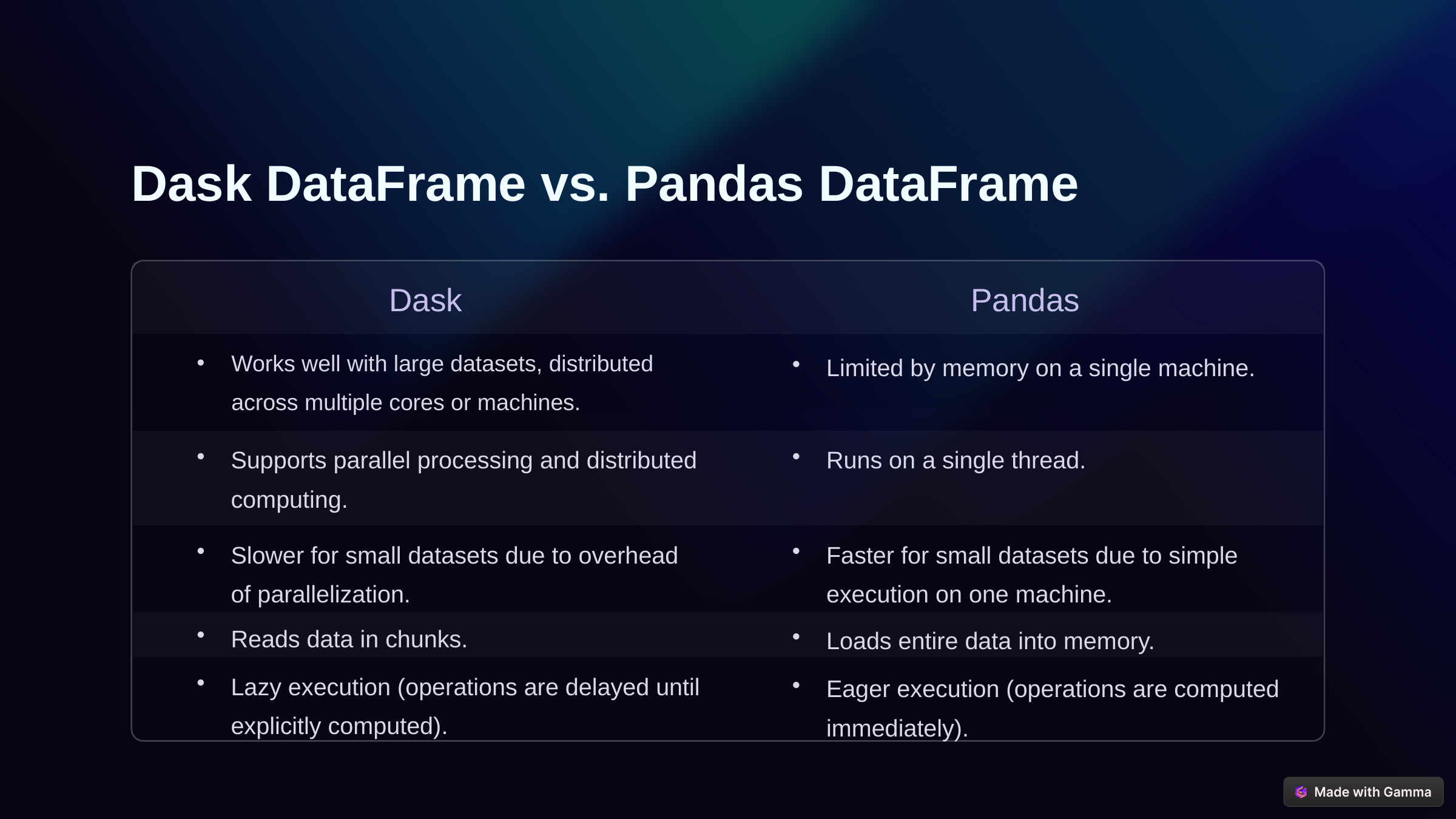

Dask DataFrame vs. Pandas DataFrame

Dask
Pandas

Works well with large datasets, distributed across multiple cores or machines.
Limited by memory on a single machine.

Supports parallel processing and distributed computing.
Runs on a single thread.
Slower for small datasets due to overhead of parallelization.
Faster for small datasets due to simple execution on one machine.

Reads data in chunks.
Loads entire data into memory.
Lazy execution (operations are delayed until explicitly computed).
Eager execution (operations are computed immediately).